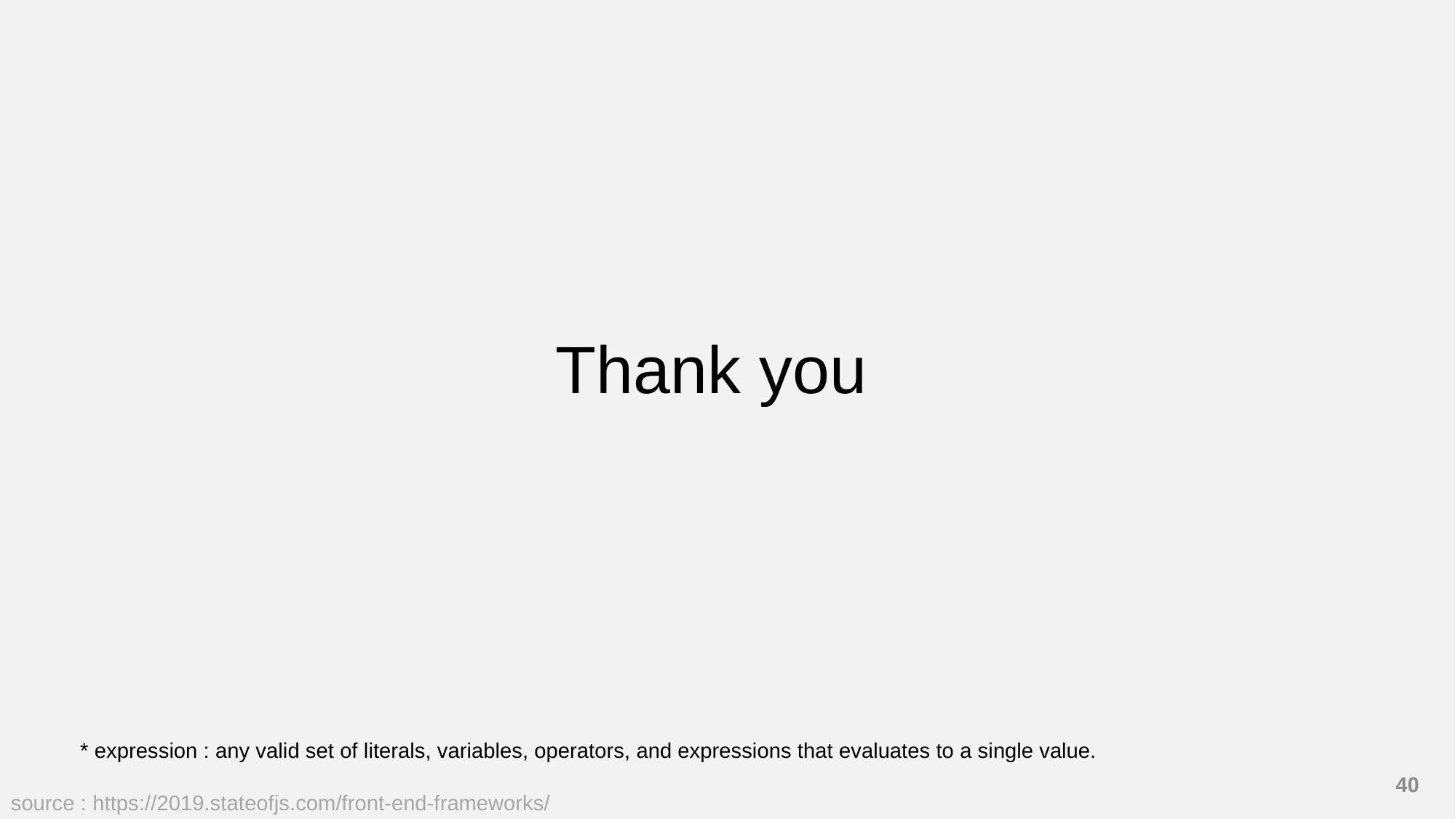

Thank you
* expression : any valid set of literals, variables, operators, and expressions that evaluates to a single value.
40
source : https://2019.stateofjs.com/front-end-frameworks/